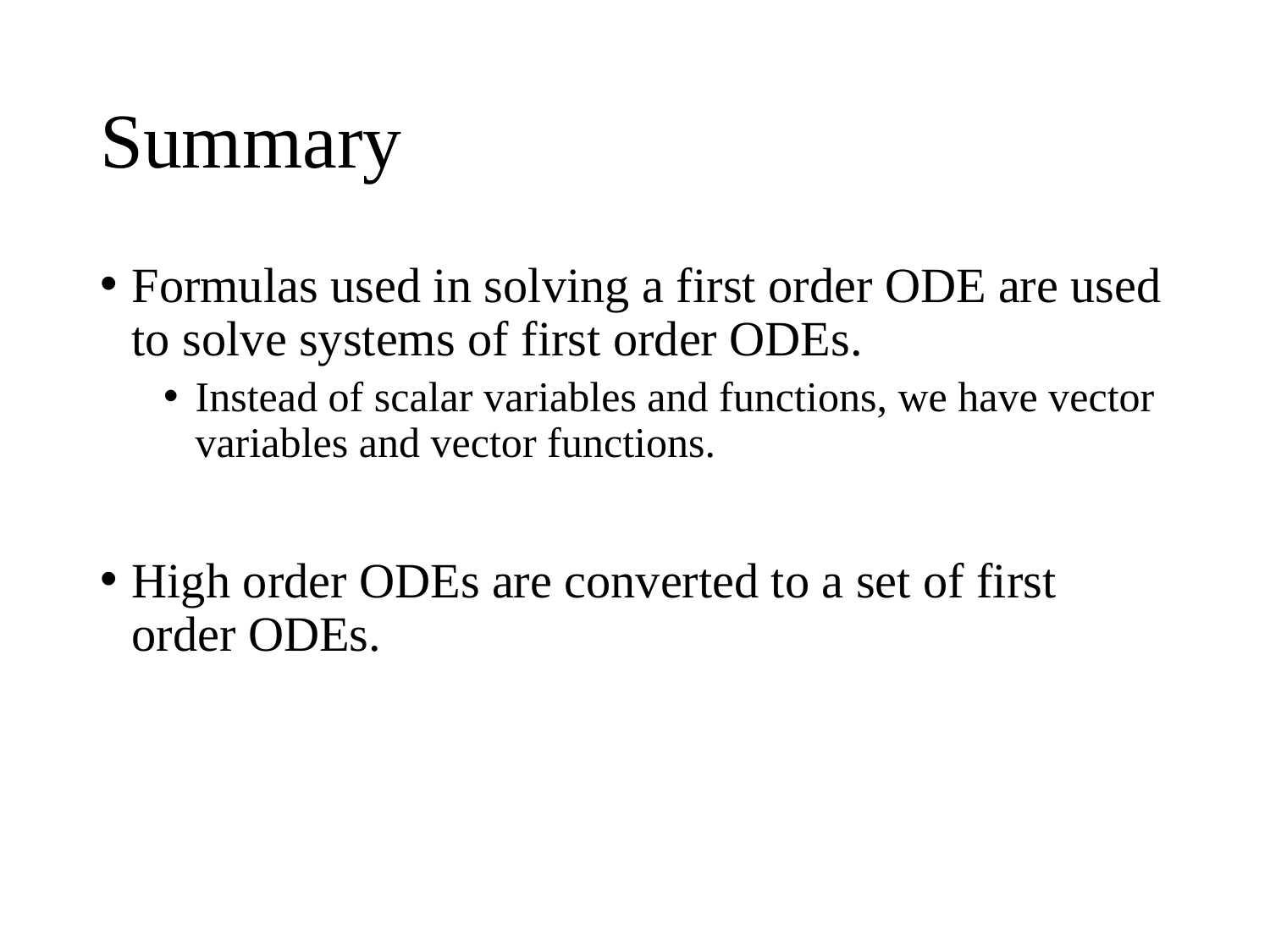

# Summary
Formulas used in solving a first order ODE are used to solve systems of first order ODEs.
Instead of scalar variables and functions, we have vector variables and vector functions.

High order ODEs are converted to a set of first order ODEs.